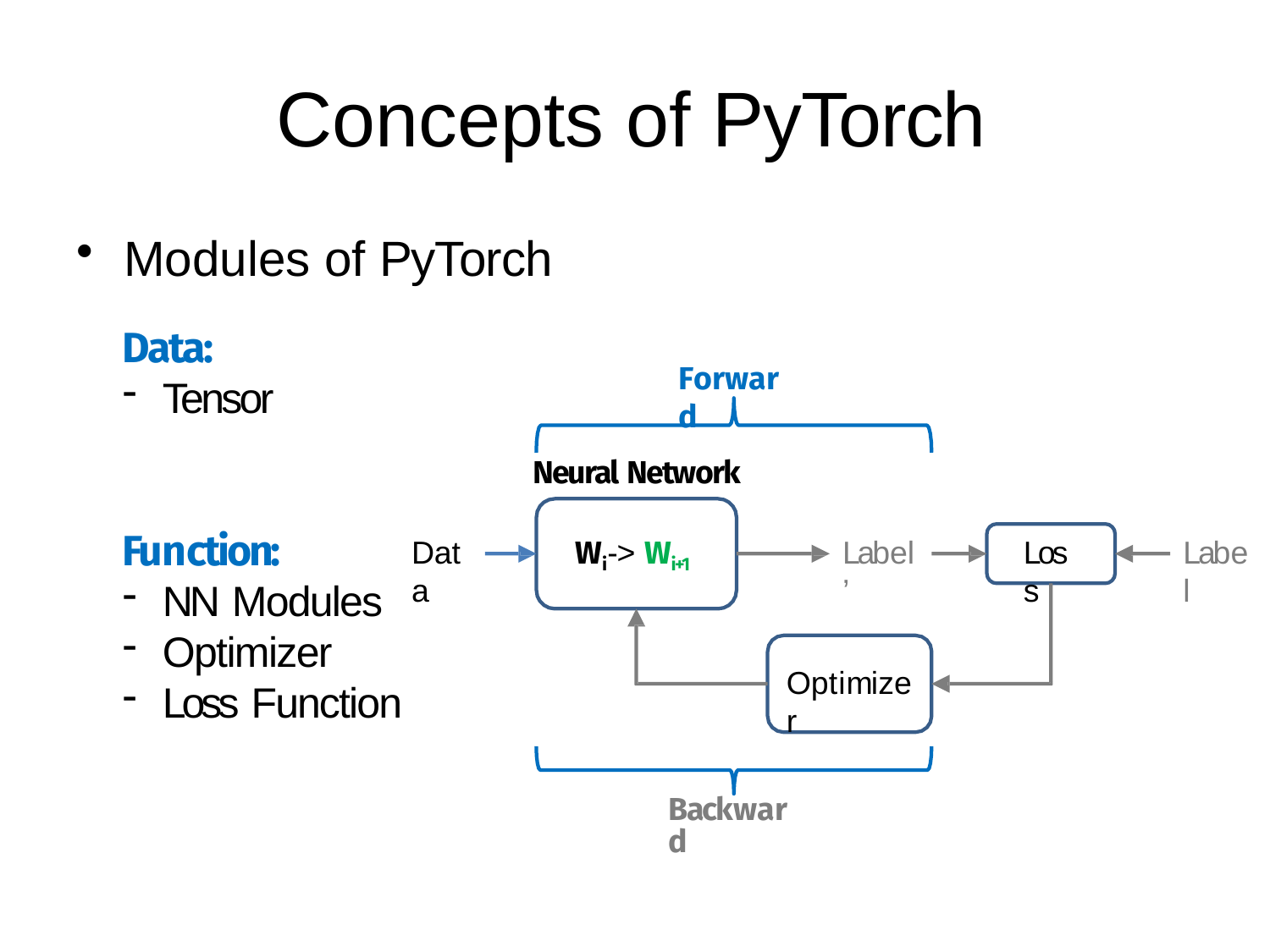

# Concepts of PyTorch
Modules of PyTorch
Data:
Forward
Tensor

Neural Network

Function:

Data
Label’
Label
Wi-> Wi+1
Loss

NN Modules
Optimizer
Loss Function

Optimizer

Backward